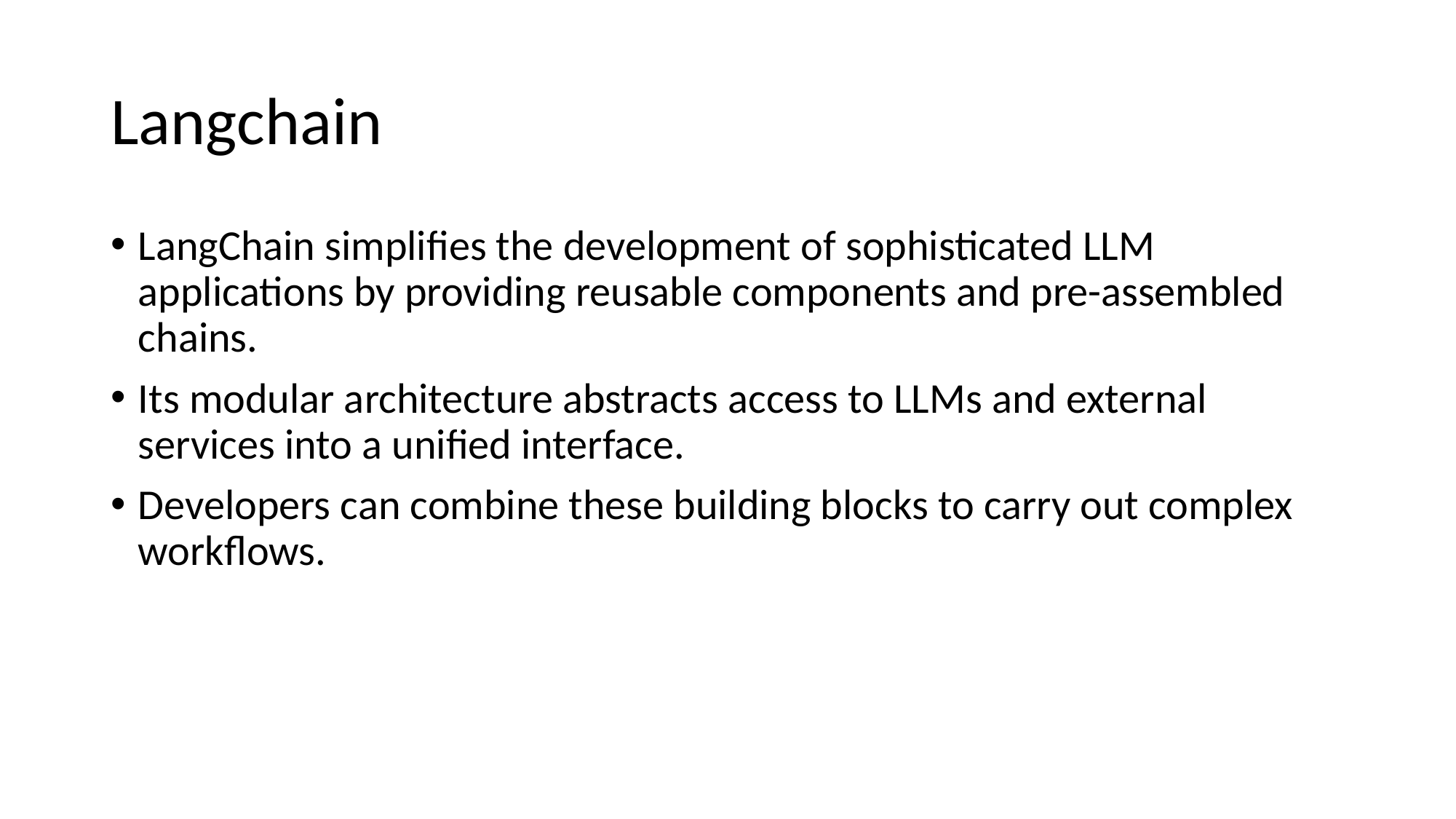

# Langchain
LangChain simplifies the development of sophisticated LLM applications by providing reusable components and pre-assembled chains.
Its modular architecture abstracts access to LLMs and external services into a unified interface.
Developers can combine these building blocks to carry out complex workflows.